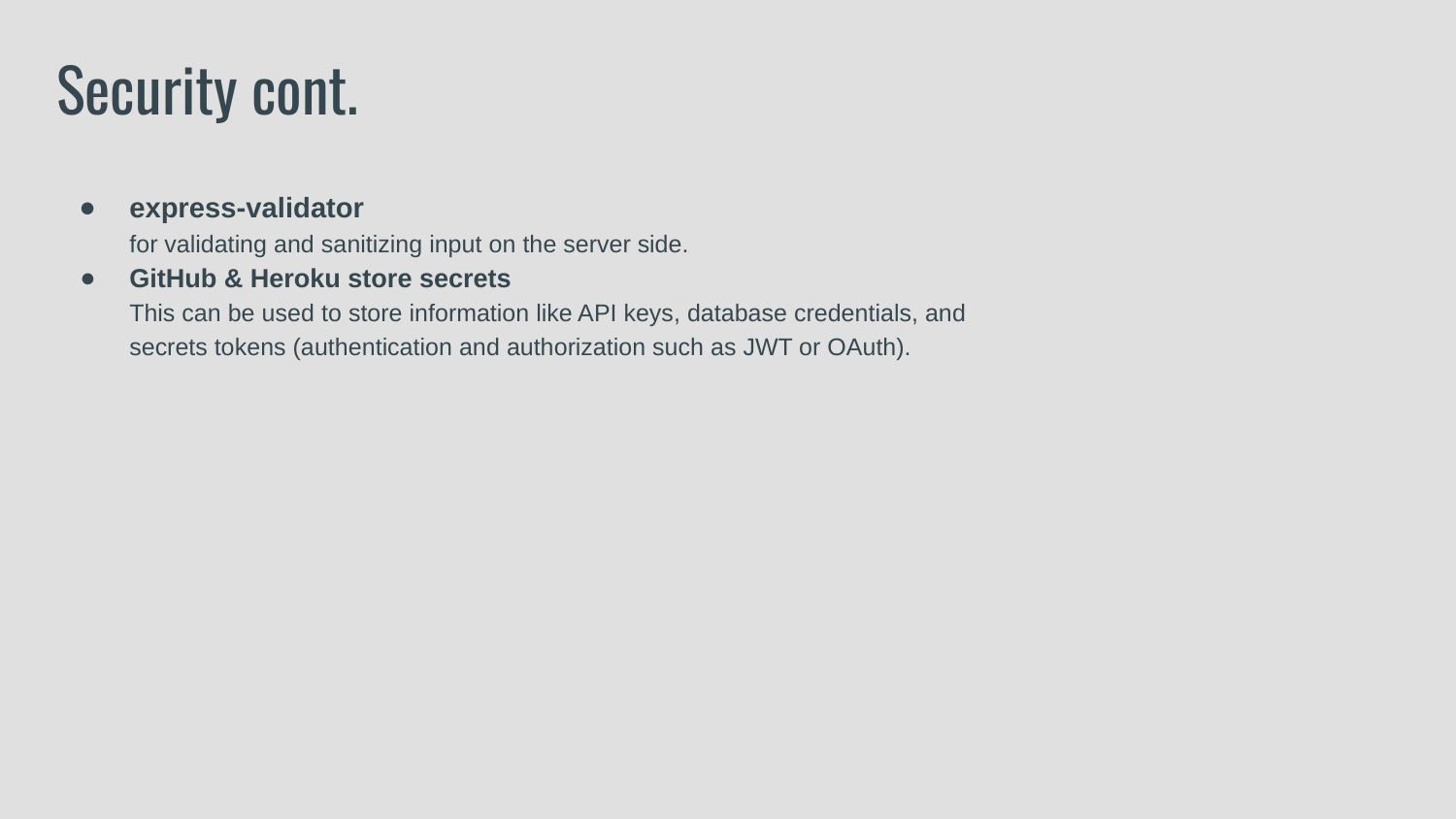

Security cont.
# express-validator
for validating and sanitizing input on the server side.
GitHub & Heroku store secrets
This can be used to store information like API keys, database credentials, and secrets tokens (authentication and authorization such as JWT or OAuth).